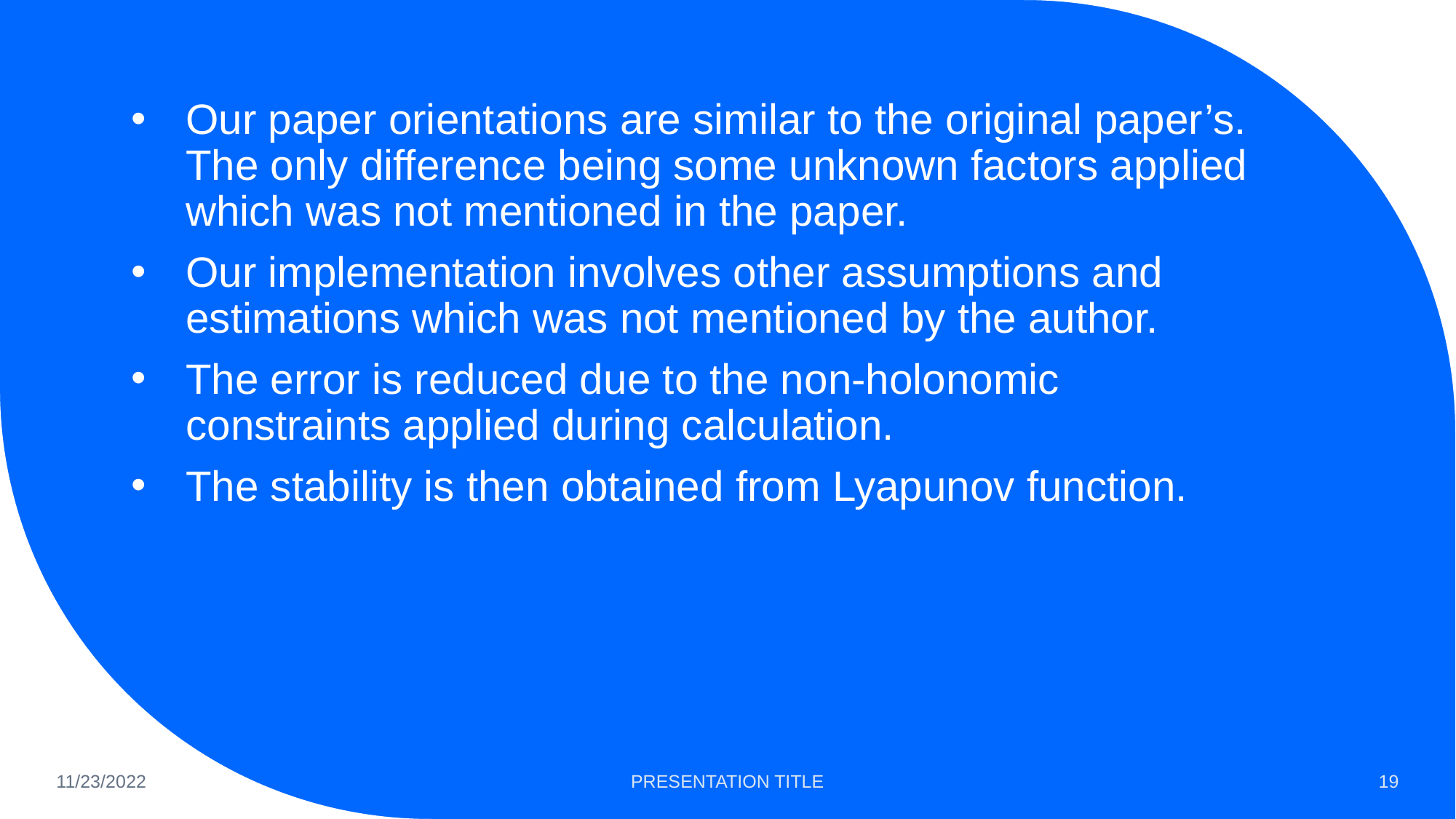

Our paper orientations are similar to the original paper’s. The only difference being some unknown factors applied which was not mentioned in the paper.
Our implementation involves other assumptions and estimations which was not mentioned by the author.
The error is reduced due to the non-holonomic constraints applied during calculation.
The stability is then obtained from Lyapunov function.

11/23/2022
PRESENTATION TITLE
19